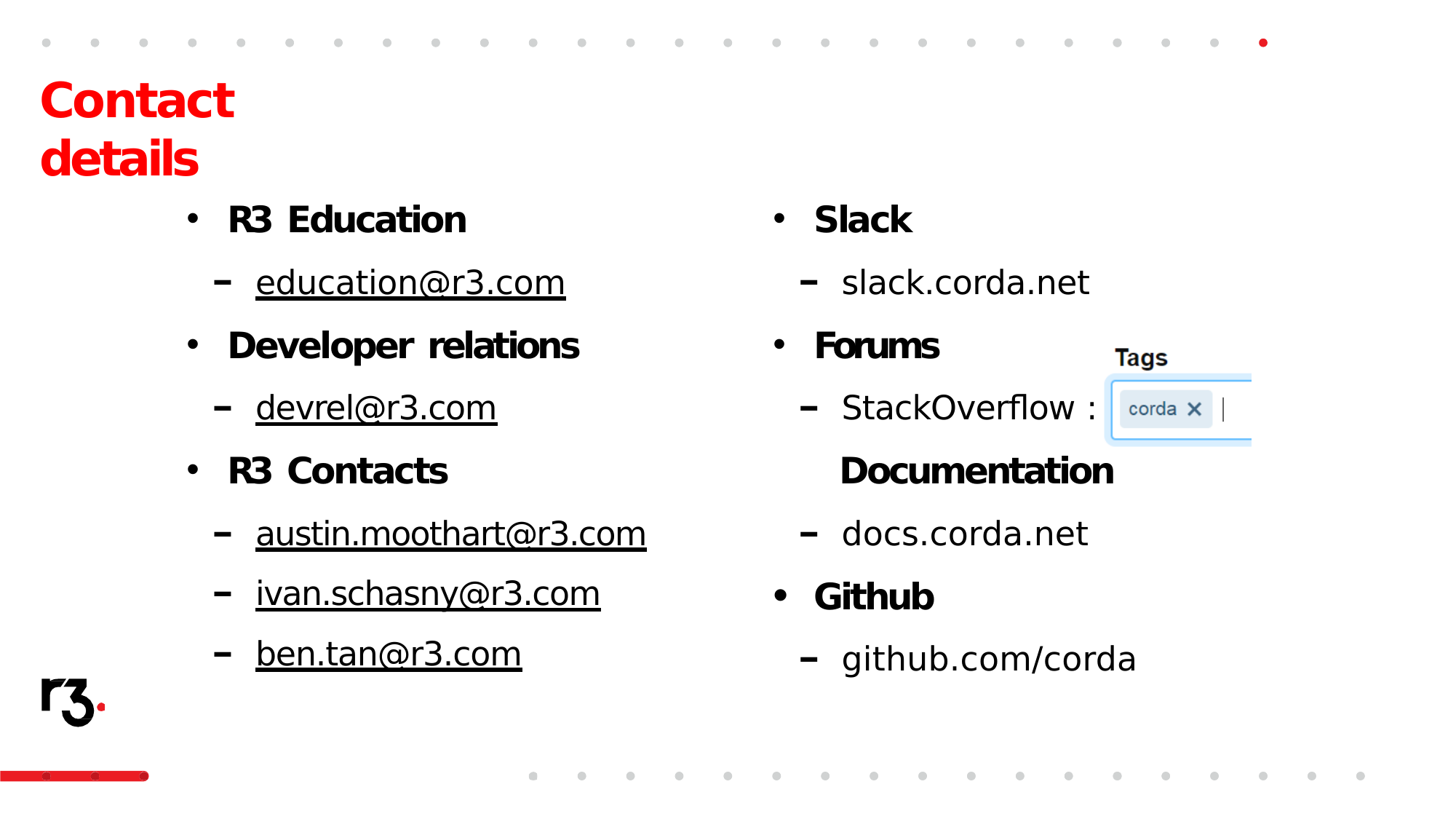

# Contact details
R3 Education
education@r3.com
Developer relations
devrel@r3.com
R3 Contacts
austin.moothart@r3.com
ivan.schasny@r3.com
ben.tan@r3.com
Slack
slack.corda.net
Forums
StackOverflow :
Documentation
docs.corda.net
Github
github.com/corda